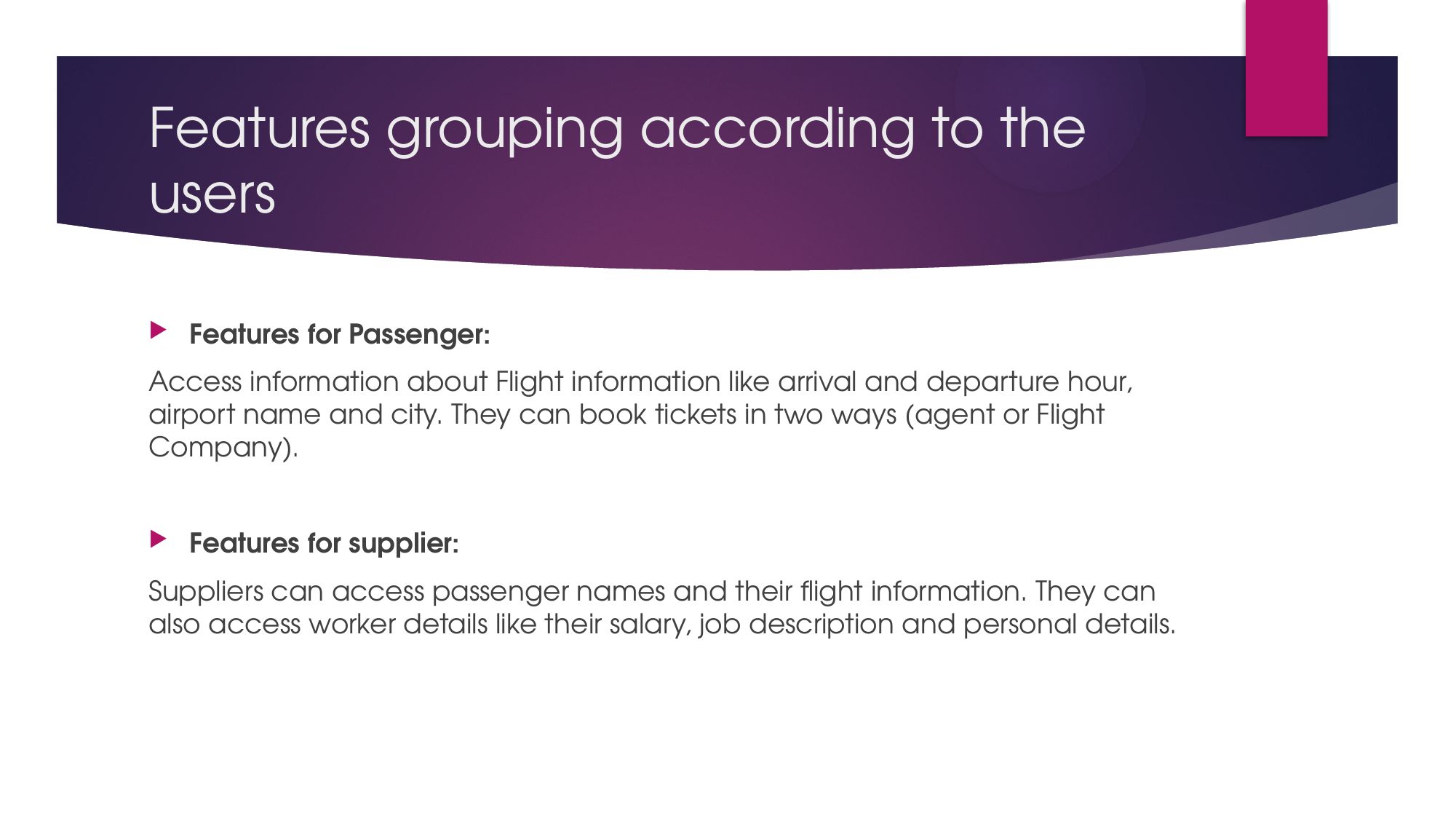

# Features grouping according to the users
Features for Passenger:
Access information about Flight information like arrival and departure hour, airport name and city. They can book tickets in two ways (agent or Flight Company).

Features for supplier:
Suppliers can access passenger names and their flight information. They can also access worker details like their salary, job description and personal details.